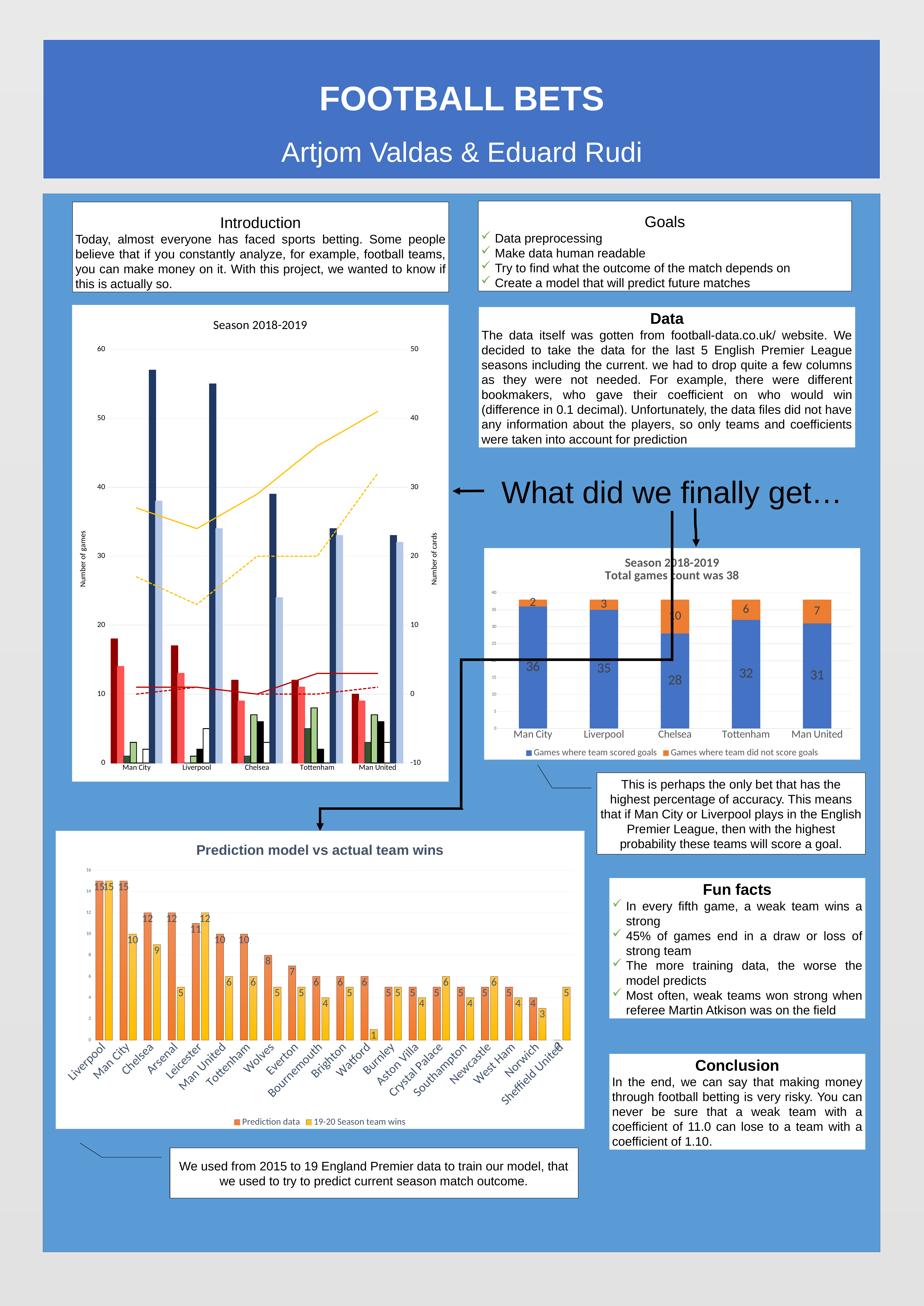

FOOTBALL BETS
Artjom Valdas & Eduard Rudi

Goals
Data preprocessing
Make data human readable
Try to find what the outcome of the match depends on
Create a model that will predict future matches
Introduction
Today, almost everyone has faced sports betting. Some people believe that if you constantly analyze, for example, football teams, you can make money on it. With this project, we wanted to know if this is actually so.

### Chart: Season 2018-2019

| Category | Home win | Away win | Home lose | Away lose | Home draw | Away draw | Home goals | Away goals | Home yellow cards | Away yellow cards | Home red cards | Away red cards |
|---|---|---|---|---|---|---|---|---|---|---|---|---|
| Man City | 18.0 | 14.0 | 1.0 | 3.0 | 0.0 | 2.0 | 57.0 | 38.0 | 17.0 | 27.0 | 0.0 | 1.0 |
| Liverpool | 17.0 | 13.0 | 0.0 | 1.0 | 2.0 | 5.0 | 55.0 | 34.0 | 13.0 | 24.0 | 1.0 | 1.0 |
| Chelsea | 12.0 | 9.0 | 1.0 | 7.0 | 6.0 | 3.0 | 39.0 | 24.0 | 20.0 | 29.0 | 0.0 | 0.0 |
| Tottenham | 12.0 | 11.0 | 5.0 | 8.0 | 2.0 | 0.0 | 34.0 | 33.0 | 20.0 | 36.0 | 0.0 | 3.0 |
| Man United | 10.0 | 9.0 | 3.0 | 7.0 | 6.0 | 3.0 | 33.0 | 32.0 | 32.0 | 41.0 | 1.0 | 3.0 |
Data
The data itself was gotten from football-data.co.uk/ website. We decided to take the data for the last 5 English Premier League seasons including the current. we had to drop quite a few columns as they were not needed. For example, there were different bookmakers, who gave their coefficient on who would win (difference in 0.1 decimal). Unfortunately, the data files did not have any information about the players, so only teams and coefficients were taken into account for prediction
What did we finally get…

### Chart: Season 2018-2019
Total games count was 38

| Category | Games where team scored goals | Games where team did not score goals |
|---|---|---|
| Man City | 36.0 | 2.0 |
| Liverpool | 35.0 | 3.0 |
| Chelsea | 28.0 | 10.0 |
| Tottenham | 32.0 | 6.0 |
| Man United | 31.0 | 7.0 |
This is perhaps the only bet that has the highest percentage of accuracy. This means that if Man City or Liverpool plays in the English Premier League, then with the highest probability these teams will score a goal.

### Chart: Prediction model vs actual team wins

| Category | Prediction data | 19-20 Season team wins |
|---|---|---|
| Liverpool | 15.0 | 15.0 |
| Man City | 15.0 | 10.0 |
| Chelsea | 12.0 | 9.0 |
| Arsenal | 12.0 | 5.0 |
| Leicester | 11.0 | 12.0 |
| Man United | 10.0 | 6.0 |
| Tottenham | 10.0 | 6.0 |
| Wolves | 8.0 | 5.0 |
| Everton | 7.0 | 5.0 |
| Bournemouth | 6.0 | 4.0 |
| Brighton | 6.0 | 5.0 |
| Watford | 6.0 | 1.0 |
| Burnley | 5.0 | 5.0 |
| Aston Villa | 5.0 | 4.0 |
| Crystal Palace | 5.0 | 6.0 |
| Southampton | 5.0 | 4.0 |
| Newcastle | 5.0 | 6.0 |
| West Ham | 5.0 | 4.0 |
| Norwich | 4.0 | 3.0 |
| Sheffield United | 0.0 | 5.0 |
Fun facts
In every fifth game, a weak team wins a strong
45% of games end in a draw or loss of strong team
The more training data, the worse the model predicts
Most often, weak teams won strong when referee Martin Atkison was on the field
Conclusion
In the end, we can say that making money through football betting is very risky. You can never be sure that a weak team with a coefficient of 11.0 can lose to a team with a coefficient of 1.10.
We used from 2015 to 19 England Premier data to train our model, that we used to try to predict current season match outcome.